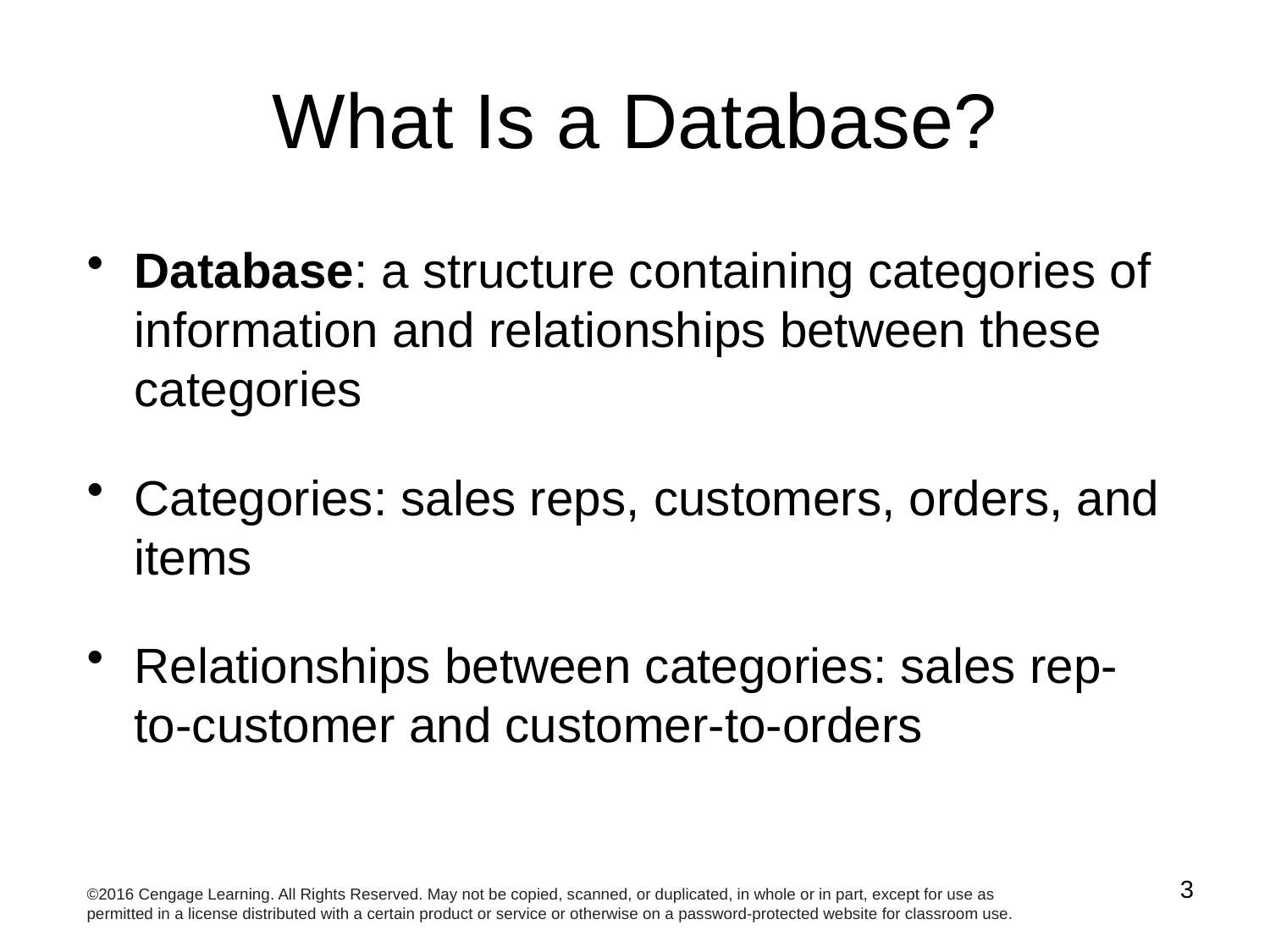

# What Is a Database?
Database: a structure containing categories of information and relationships between these categories
Categories: sales reps, customers, orders, and items
Relationships between categories: sales rep-to-customer and customer-to-orders
3
©2016 Cengage Learning. All Rights Reserved. May not be copied, scanned, or duplicated, in whole or in part, except for use as permitted in a license distributed with a certain product or service or otherwise on a password-protected website for classroom use.